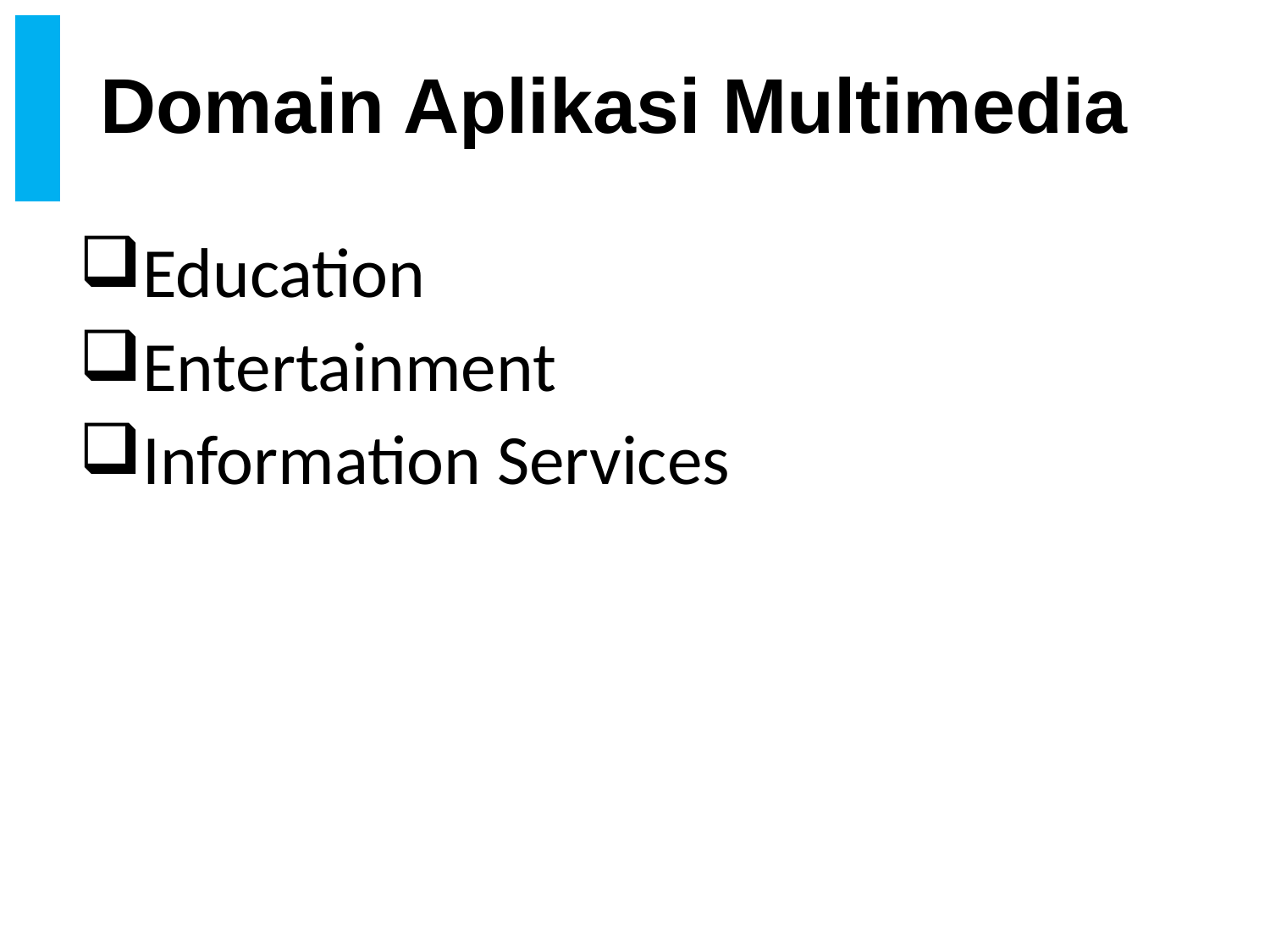

# Domain Aplikasi Multimedia
Education
Entertainment
Information Services